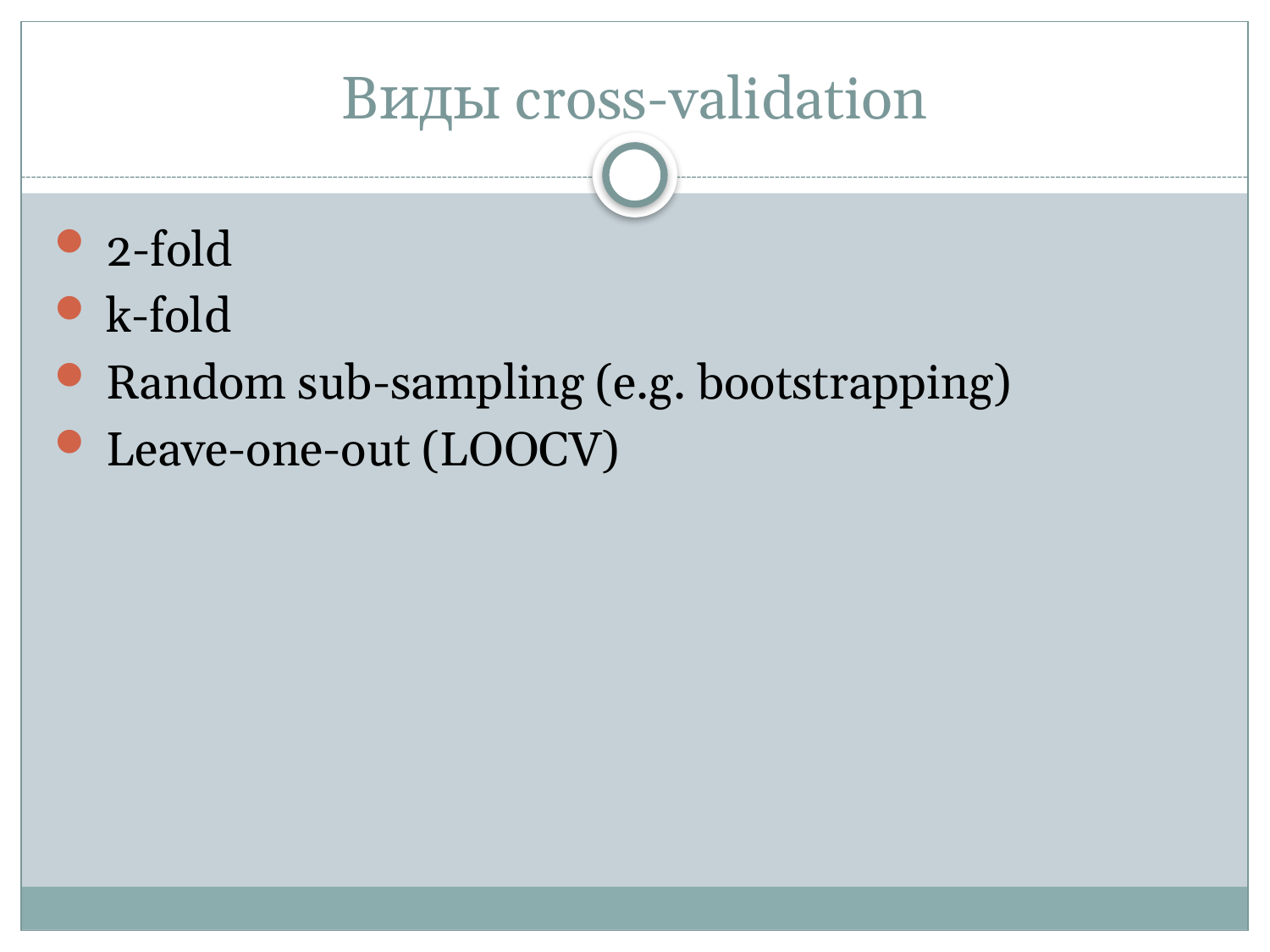

# Виды cross-validation
 2-fold
 k-fold
 Random sub-sampling (e.g. bootstrapping)
 Leave-one-out (LOOCV)